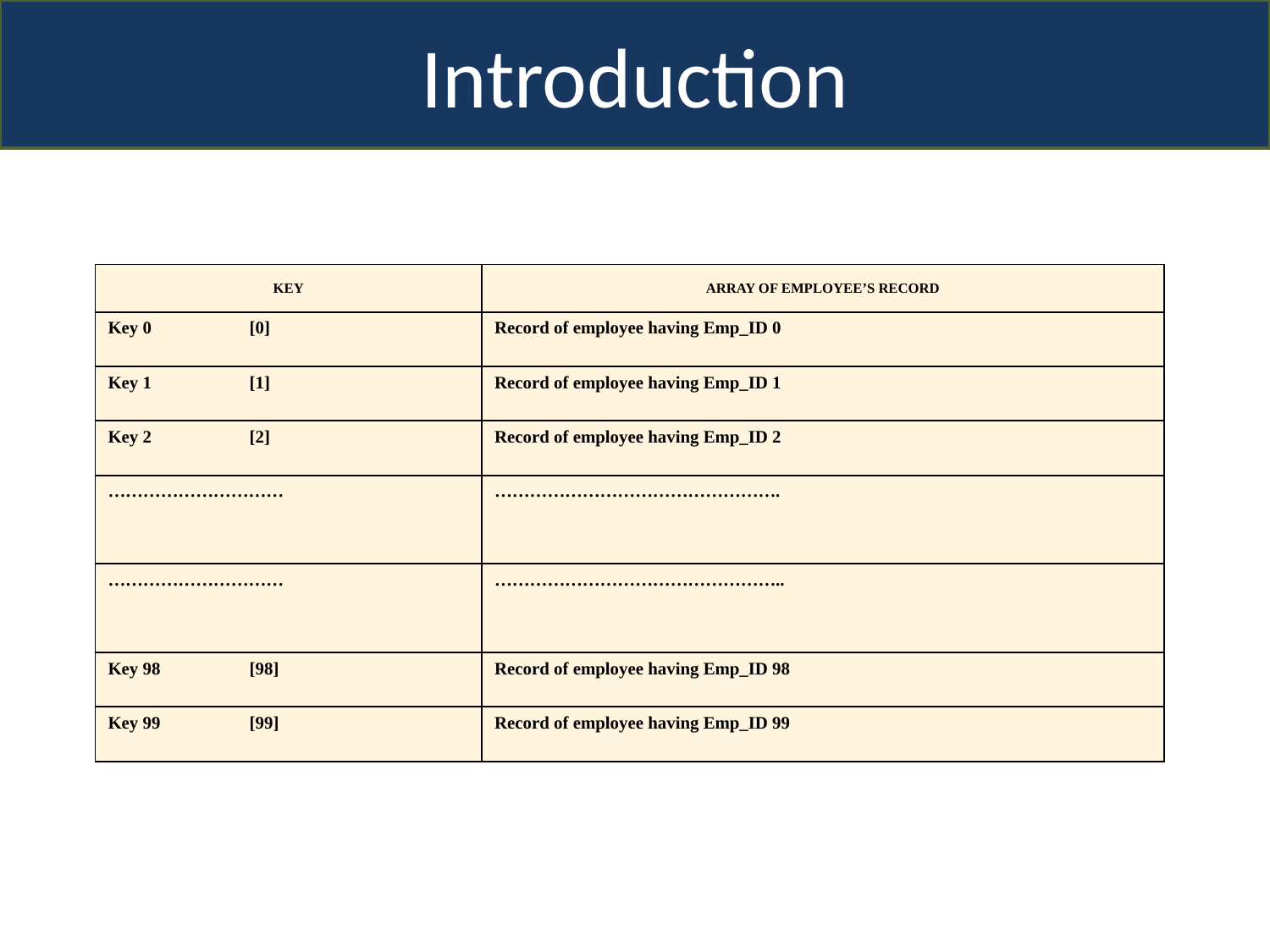

Introduction
| KEY | ARRAY OF EMPLOYEE’S RECORD |
| --- | --- |
| Key 0 [0] | Record of employee having Emp\_ID 0 |
| Key 1 [1] | Record of employee having Emp\_ID 1 |
| Key 2 [2] | Record of employee having Emp\_ID 2 |
| ………………………… | …………………………………………. |
| ………………………… | ………………………………………….. |
| Key 98 [98] | Record of employee having Emp\_ID 98 |
| Key 99 [99] | Record of employee having Emp\_ID 99 |